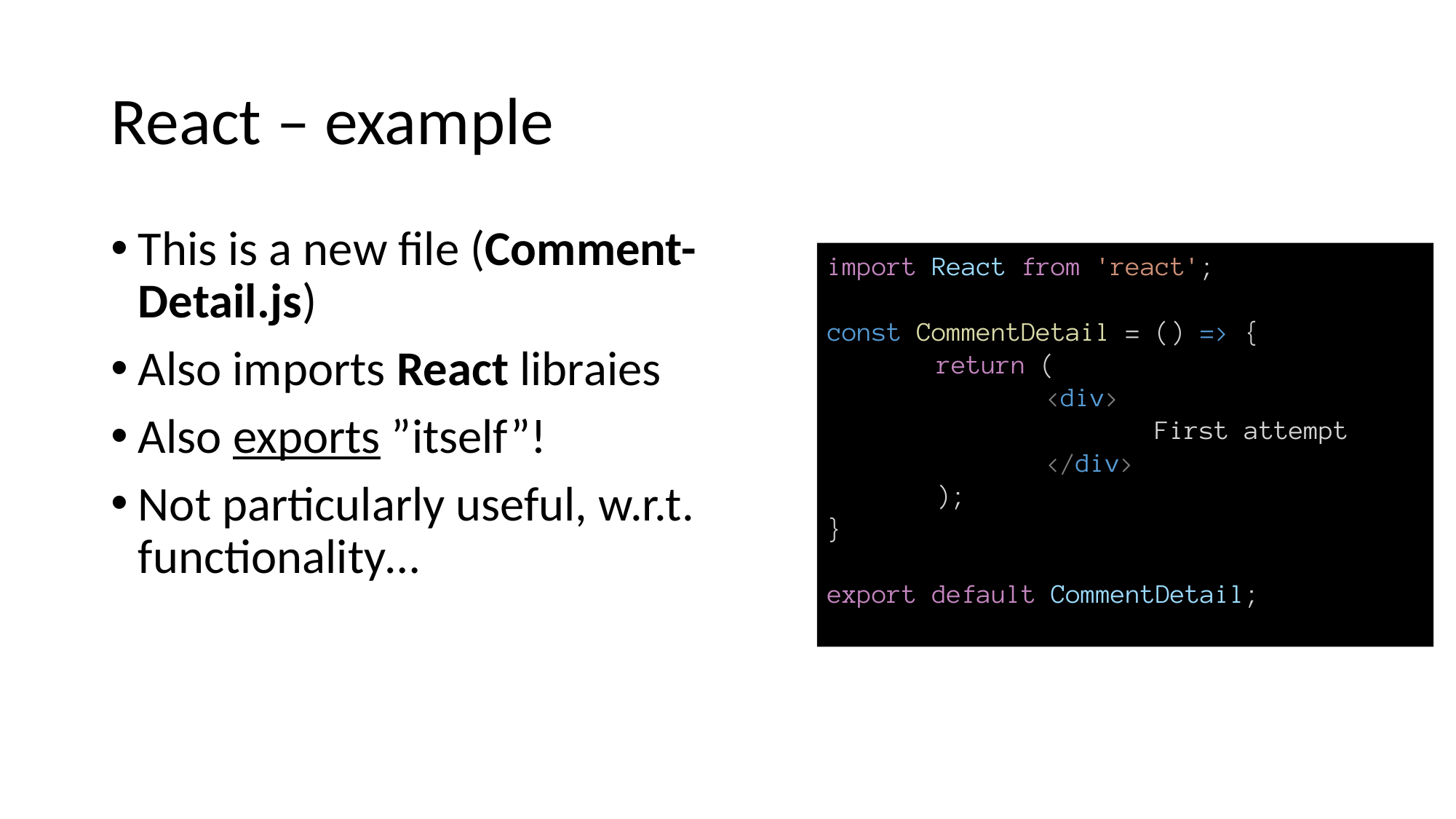

# React – example
This is a new file (Comment-Detail.js)
Also imports React libraies
Also exports ”itself”!
Not particularly useful, w.r.t. functionality…
import React from 'react';
const CommentDetail = () => {
	return (
		<div>
			First attempt
		</div>
	);
}

export default CommentDetail;